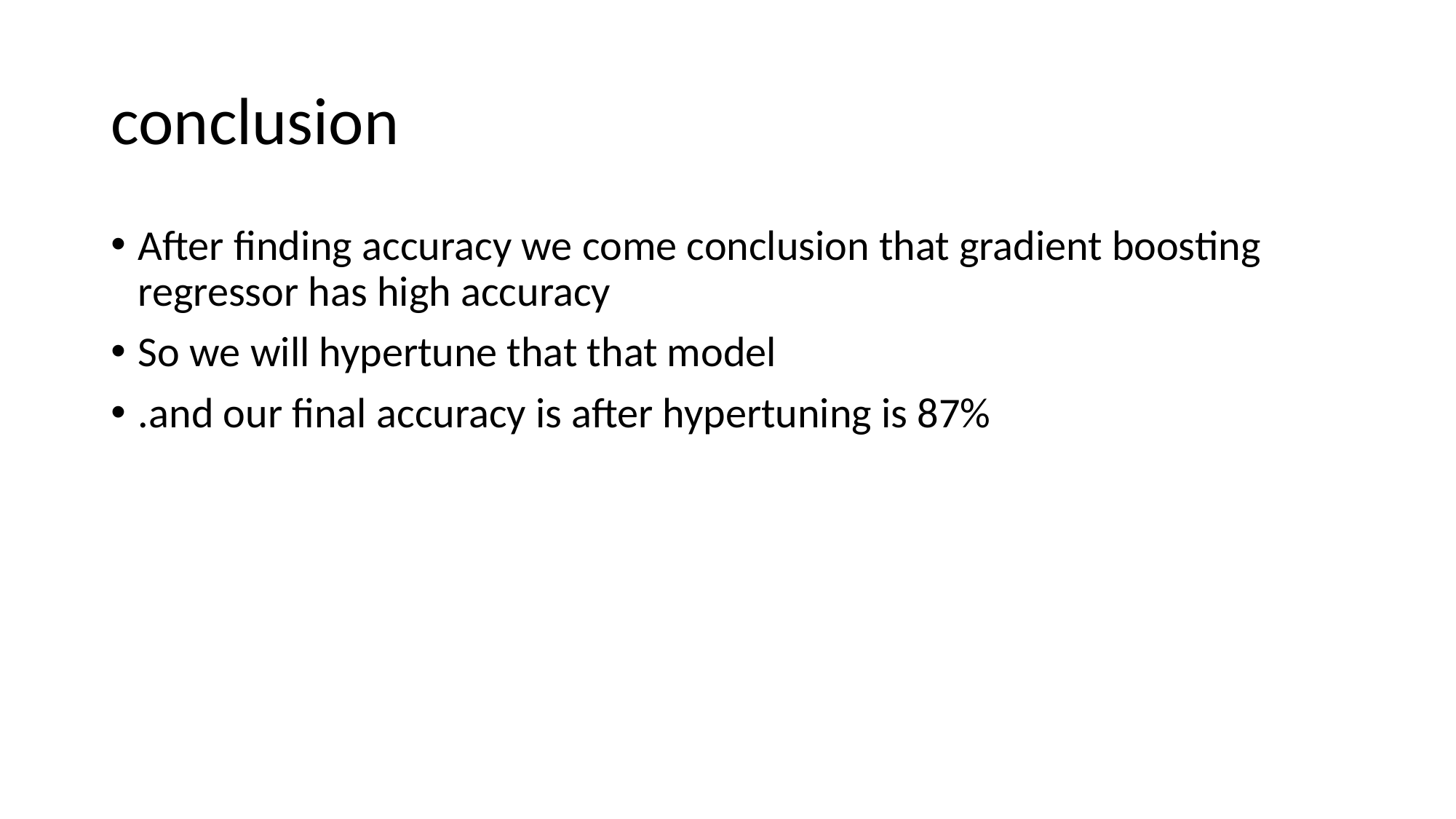

# conclusion
After finding accuracy we come conclusion that gradient boosting regressor has high accuracy
So we will hypertune that that model
.and our final accuracy is after hypertuning is 87%